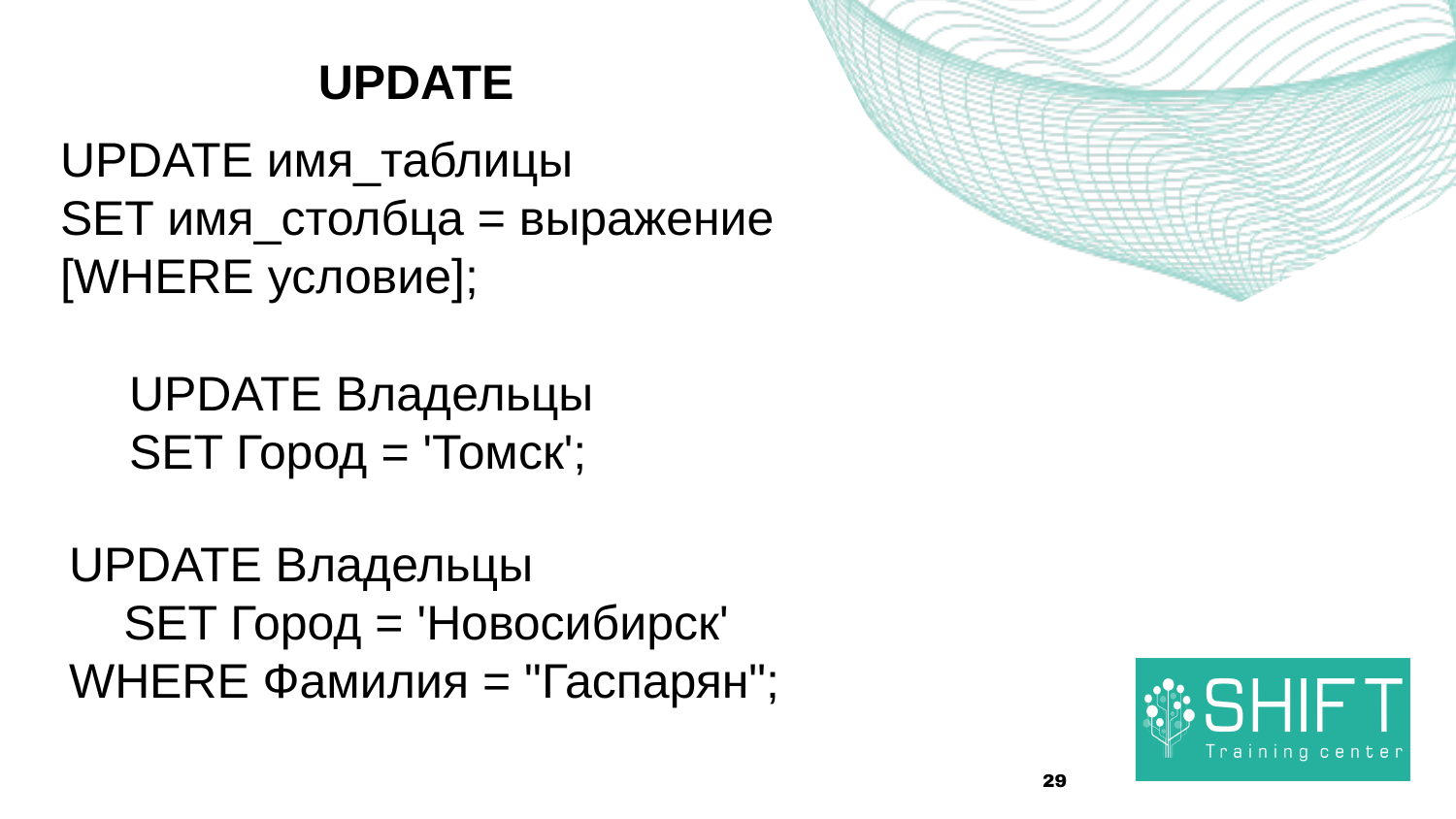

UPDATE
UPDATE имя_таблицы
SET имя_столбца = выражение
[WHERE условие];
UPDATE Владельцы
SET Город = 'Томск';
UPDATE Владельцы
SET Город = 'Новосибирск'
WHERE Фамилия = "Гаспарян";
29